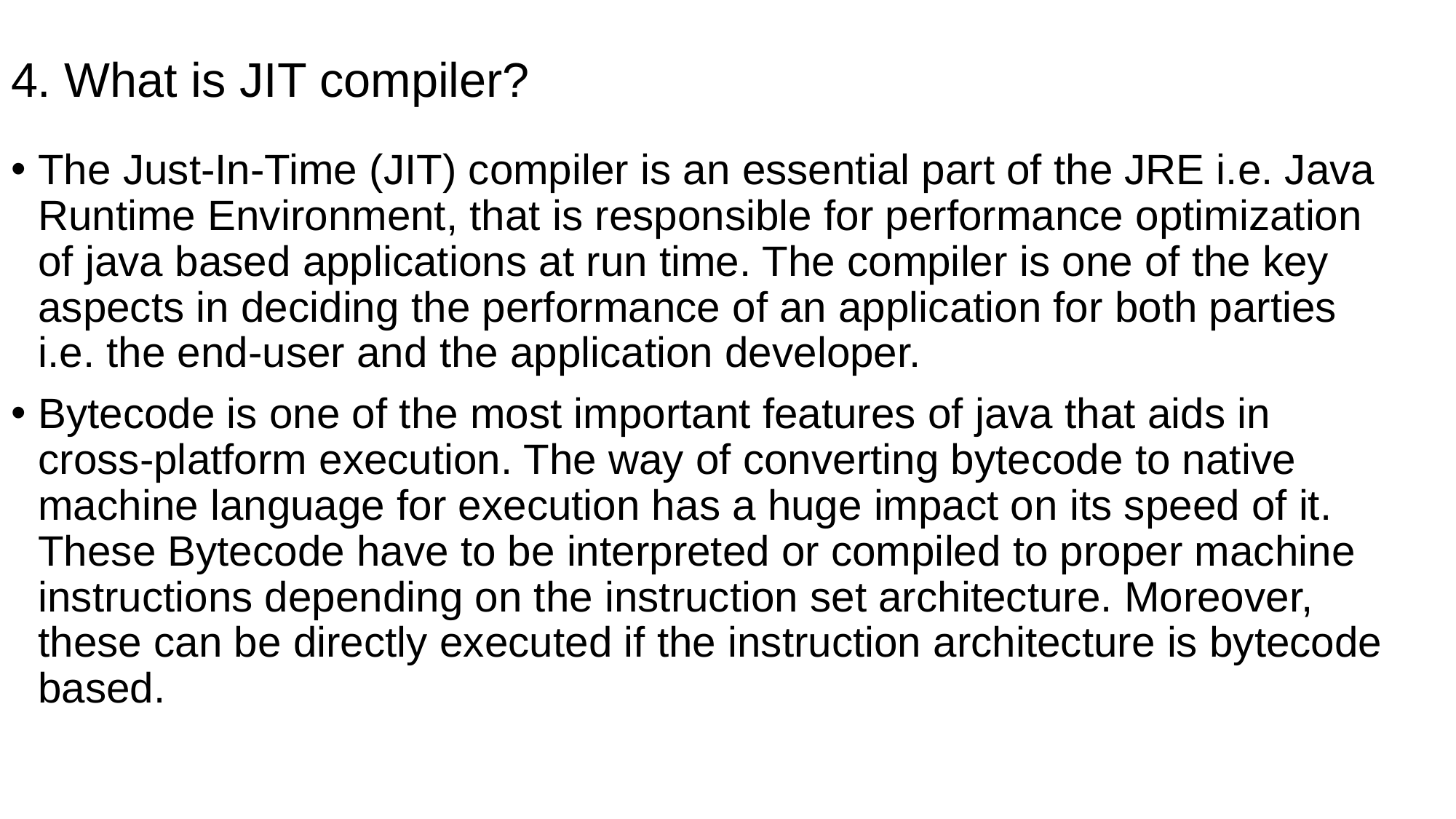

# 4. What is JIT compiler?
The Just-In-Time (JIT) compiler is an essential part of the JRE i.e. Java Runtime Environment, that is responsible for performance optimization of java based applications at run time. The compiler is one of the key aspects in deciding the performance of an application for both parties i.e. the end-user and the application developer.
Bytecode is one of the most important features of java that aids in cross-platform execution. The way of converting bytecode to native machine language for execution has a huge impact on its speed of it. These Bytecode have to be interpreted or compiled to proper machine instructions depending on the instruction set architecture. Moreover, these can be directly executed if the instruction architecture is bytecode based.